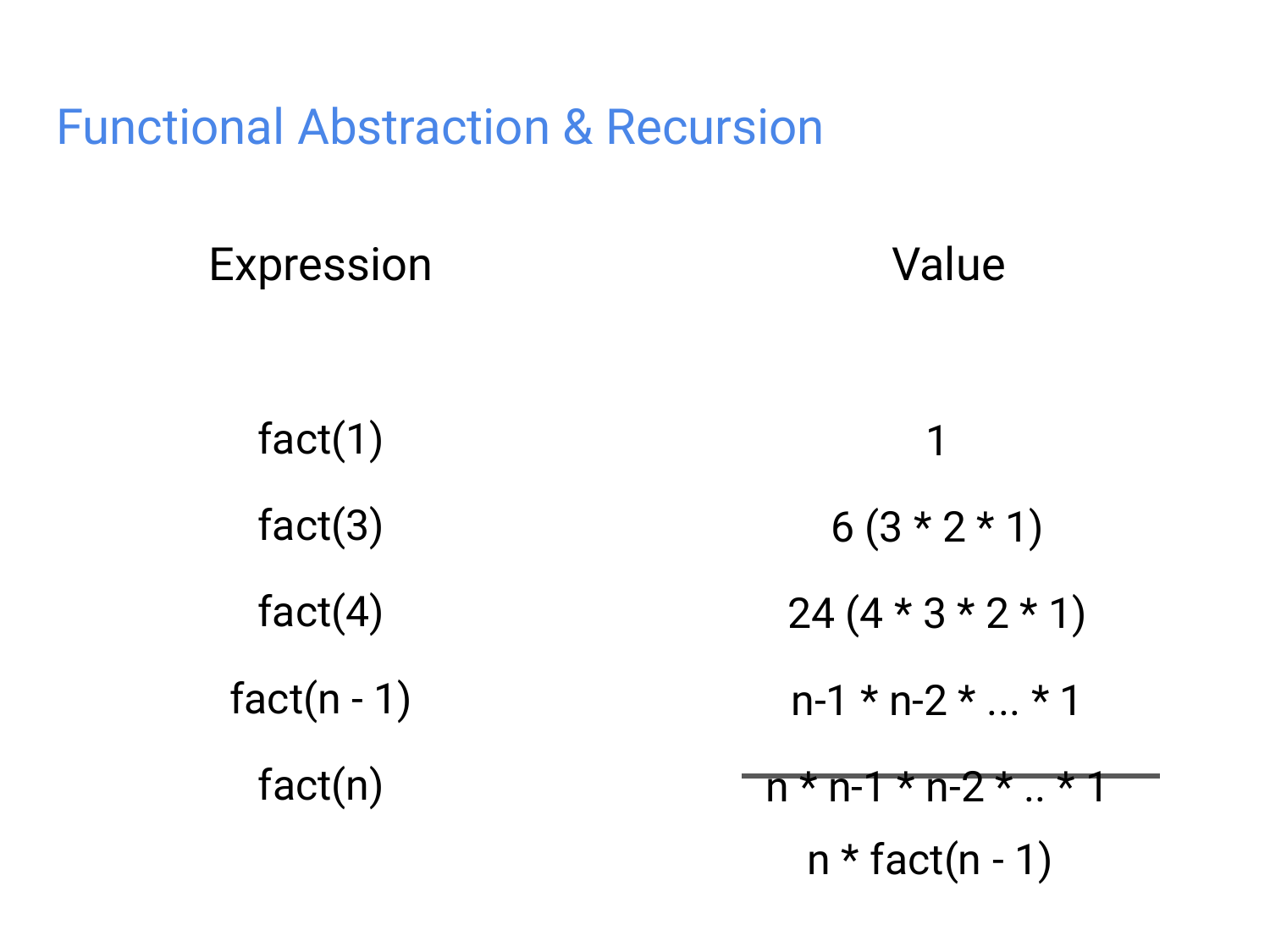

# Functional Abstraction & Recursion
Expression

fact(1)
fact(3)
fact(4)
fact(n - 1)
fact(n)
Value

1
6 (3 * 2 * 1)
24 (4 * 3 * 2 * 1)
n-1 * n-2 * ... * 1
n * n-1 * n-2 * .. * 1

n * fact(n - 1)